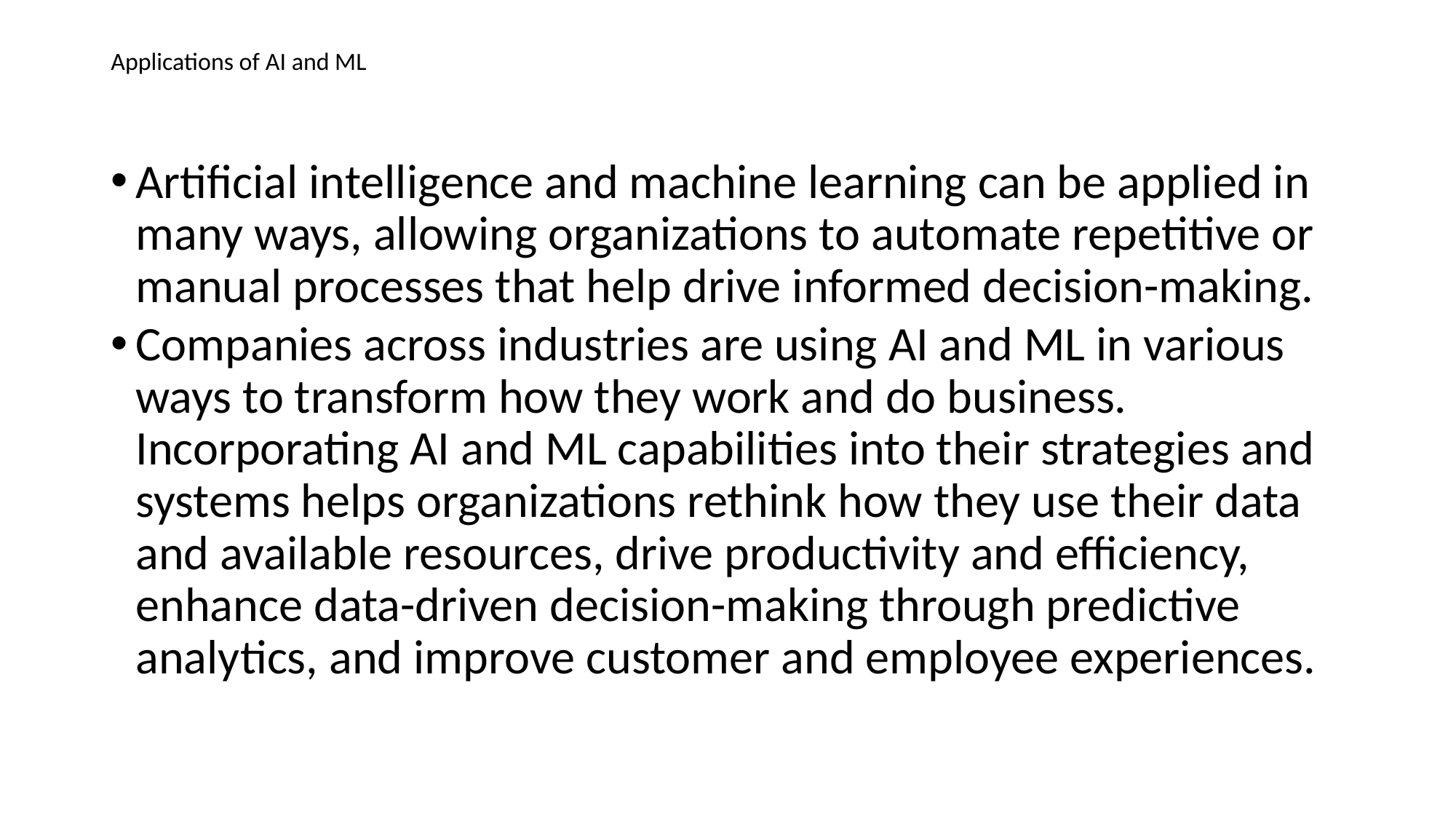

# Applications of AI and ML
Artificial intelligence and machine learning can be applied in many ways, allowing organizations to automate repetitive or manual processes that help drive informed decision-making.
Companies across industries are using AI and ML in various ways to transform how they work and do business. Incorporating AI and ML capabilities into their strategies and systems helps organizations rethink how they use their data and available resources, drive productivity and efficiency, enhance data-driven decision-making through predictive analytics, and improve customer and employee experiences.